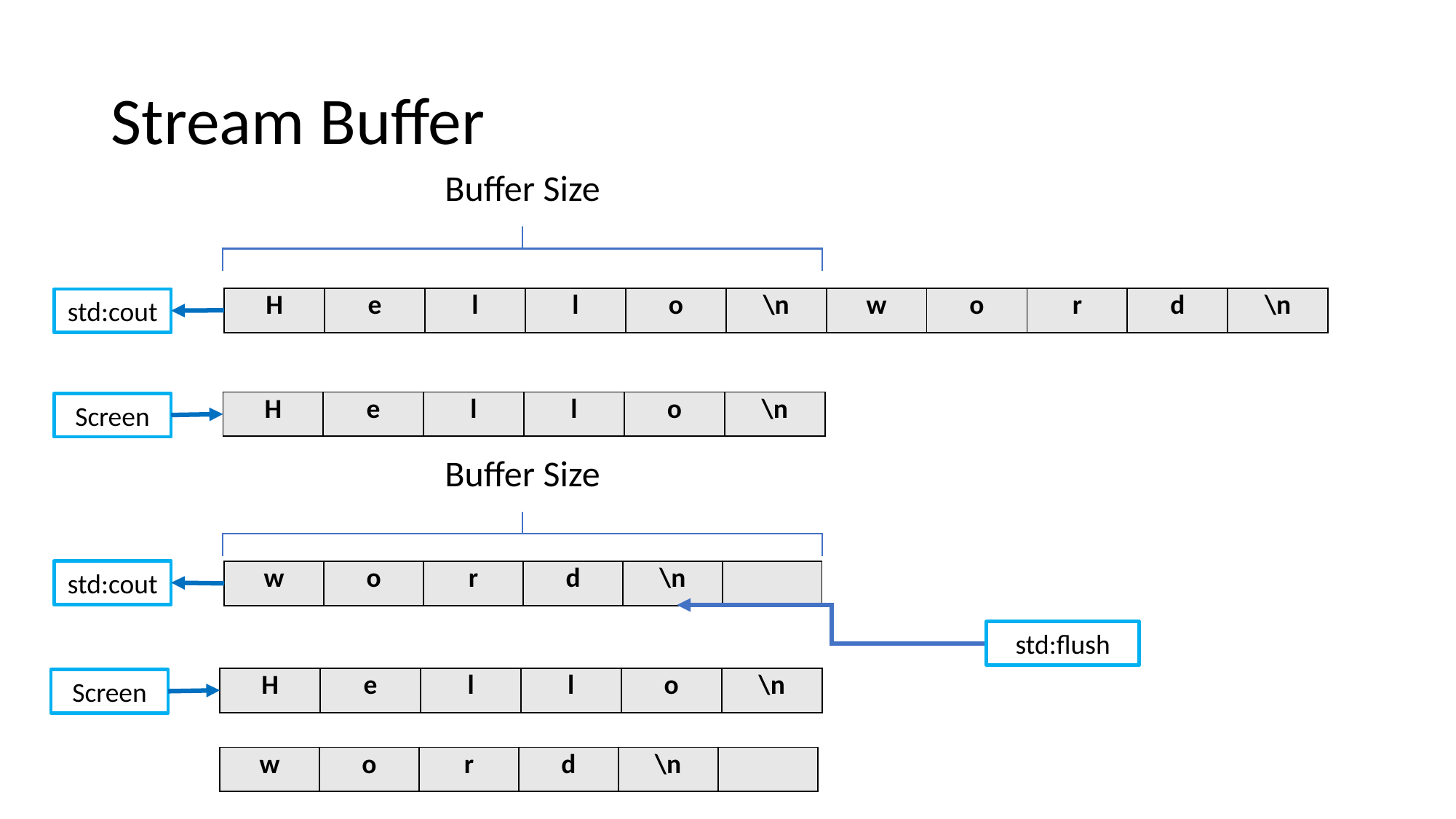

# Stream Buffer
Buffer Size

| H | e | l | l | o | \n | w | o | r | d | \n |
| --- | --- | --- | --- | --- | --- | --- | --- | --- | --- | --- |
std:cout
| H | e | l | l | o | \n |
| --- | --- | --- | --- | --- | --- |
Screen
Buffer Size
std:cout
| w | o | r | d | \n |  |
| --- | --- | --- | --- | --- | --- |
std:flush
| H | e | l | l | o | \n |
| --- | --- | --- | --- | --- | --- |
Screen
| w | o | r | d | \n |  |
| --- | --- | --- | --- | --- | --- |